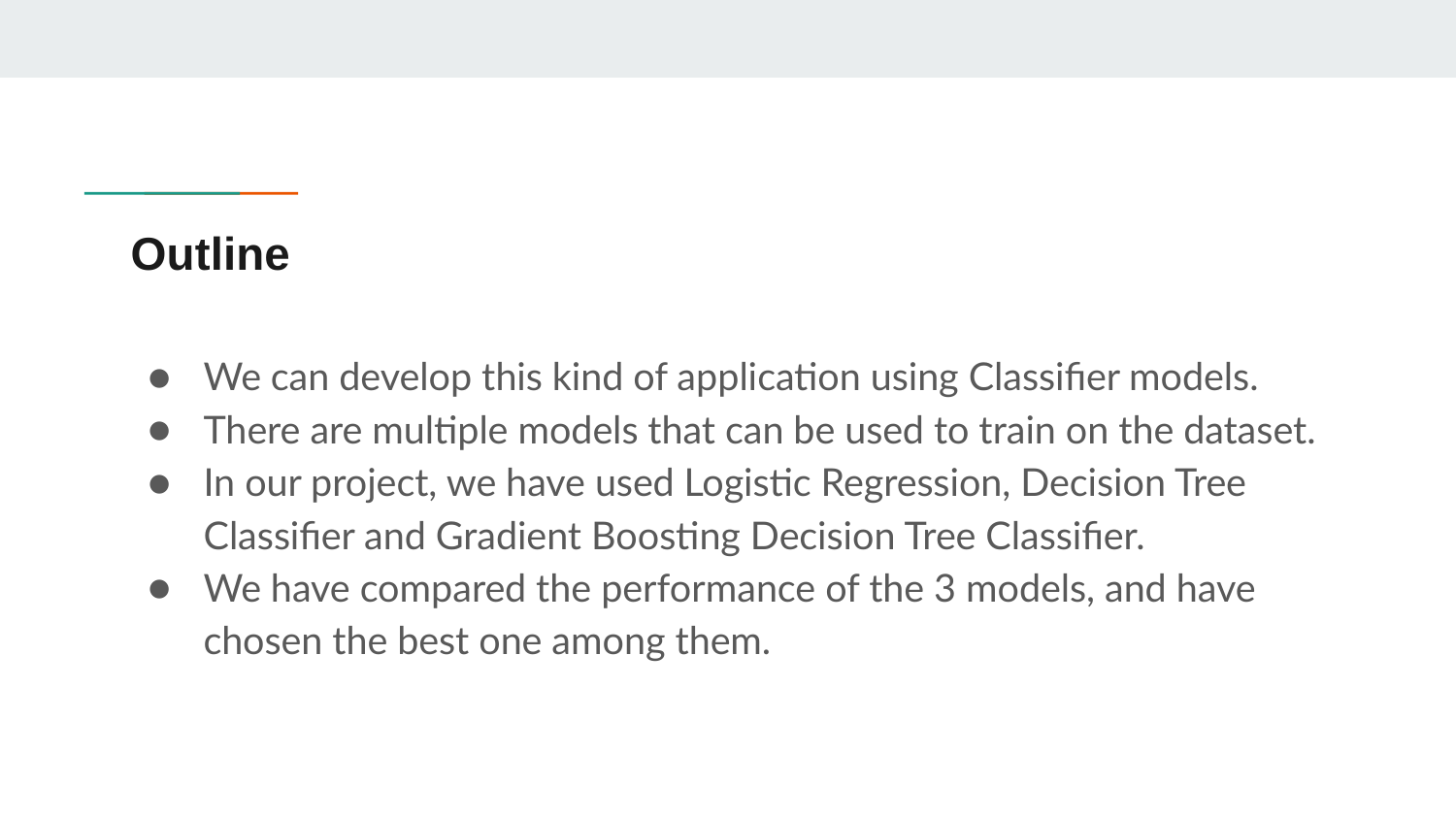

# Outline
We can develop this kind of application using Classifier models.
There are multiple models that can be used to train on the dataset.
In our project, we have used Logistic Regression, Decision Tree Classifier and Gradient Boosting Decision Tree Classifier.
We have compared the performance of the 3 models, and have chosen the best one among them.